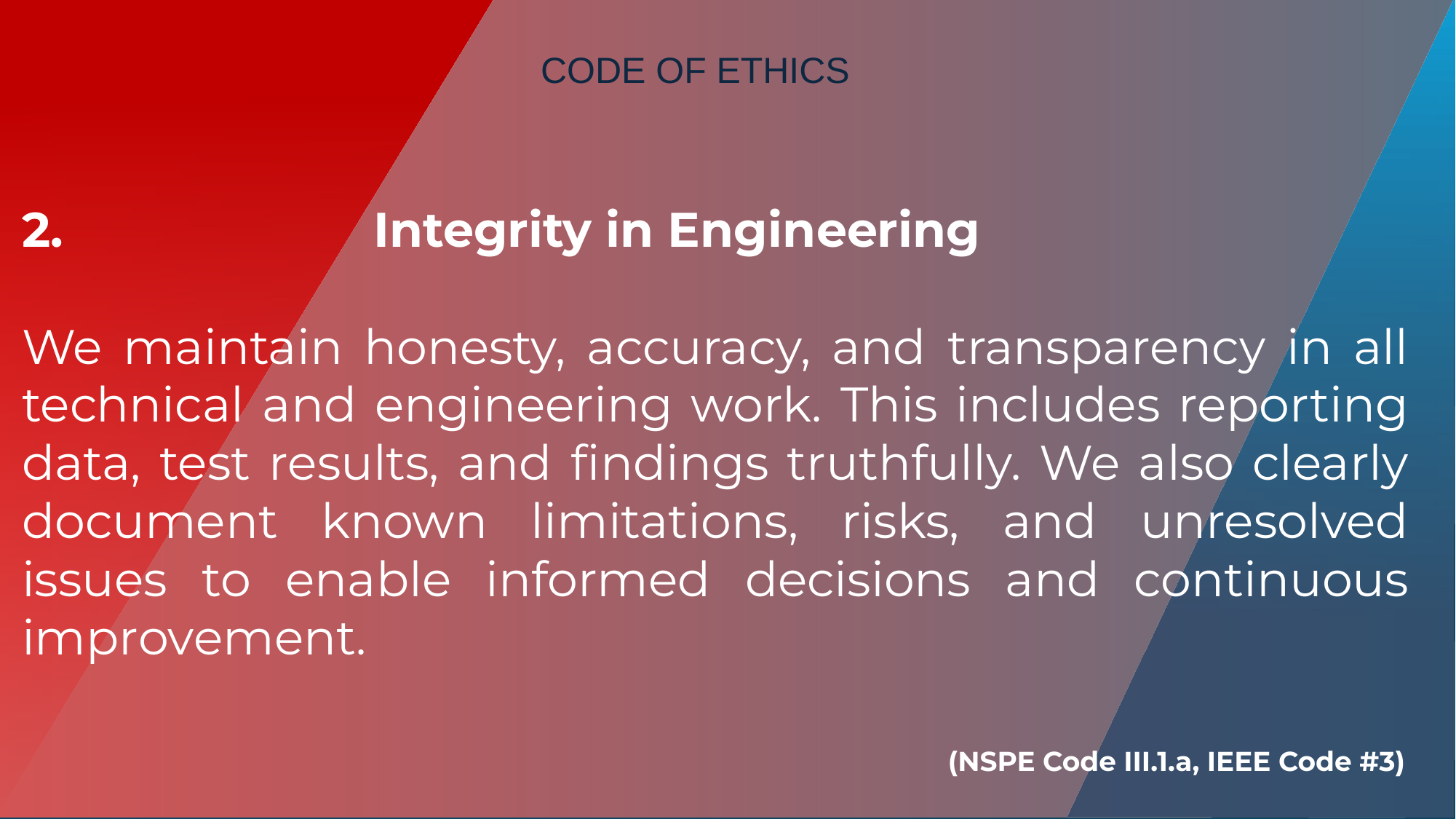

CODE OF ETHICS

                     Integrity in Engineering

We maintain honesty, accuracy, and transparency in all technical and engineering work. This includes reporting data, test results, and findings truthfully. We also clearly document known limitations, risks, and unresolved issues to enable informed decisions and continuous improvement.

                                                                   (NSPE Code III.1.a, IEEE Code #3)